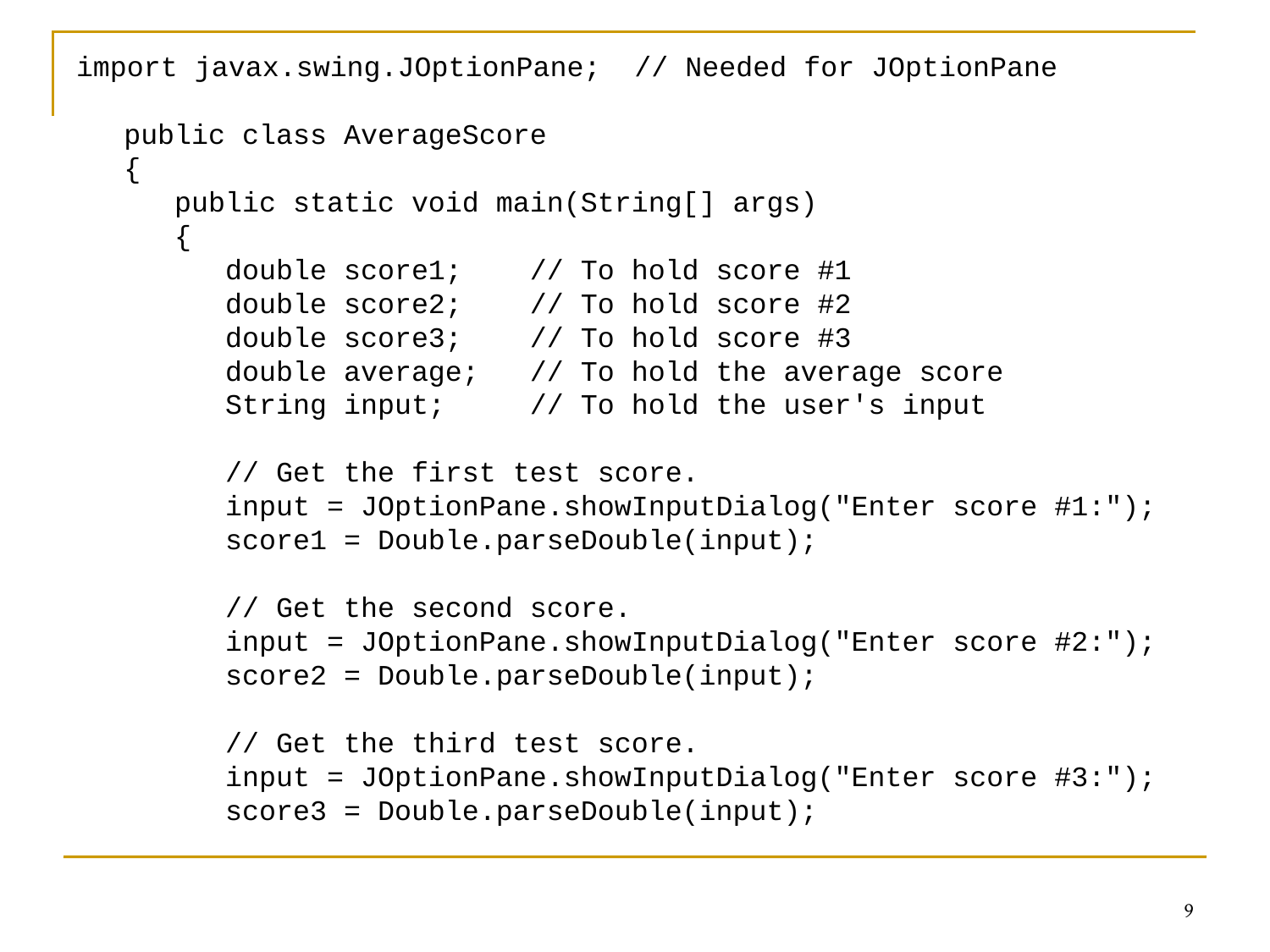

import javax.swing.JOptionPane;  // Needed for JOptionPane
public class AverageScore
{
   public static void main(String[] args)
   {
      double score1;    // To hold score #1
      double score2;    // To hold score #2
      double score3;    // To hold score #3
      double average;   // To hold the average score
      String input;     // To hold the user's input
      // Get the first test score.
      input = JOptionPane.showInputDialog("Enter score #1:");
      score1 = Double.parseDouble(input);
      // Get the second score.
      input = JOptionPane.showInputDialog("Enter score #2:");
      score2 = Double.parseDouble(input);
      // Get the third test score.
      input = JOptionPane.showInputDialog("Enter score #3:");
      score3 = Double.parseDouble(input);
9